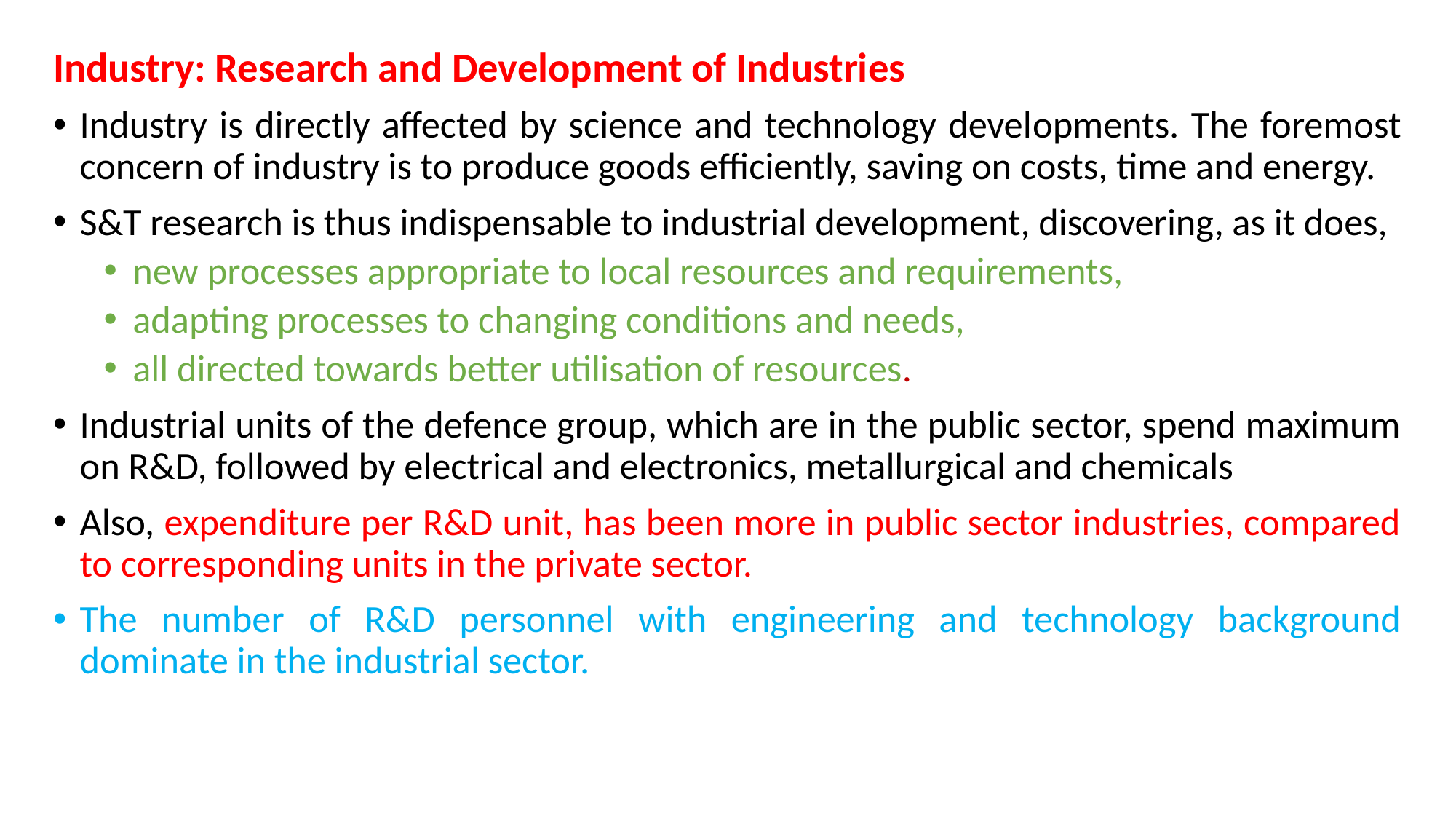

Industry: Research and Development of Industries
Industry is directly affected by science and technology devel­opments. The foremost concern of industry is to produce goods efficiently, saving on costs, time and energy.
S&T research is thus indispensable to industrial development, discovering, as it does,
new processes appropriate to local resources and requirements,
adapting processes to changing conditions and needs,
all directed towards better utilisation of resources.
Industrial units of the defence group, which are in the public sector, spend maximum on R&D, followed by electrical and electronics, metallurgical and chemicals
Also, expenditure per R&D unit, has been more in public sector industries, compared to corresponding units in the private sector.
The number of R&D personnel with engineering and technology background dominate in the industrial sector.